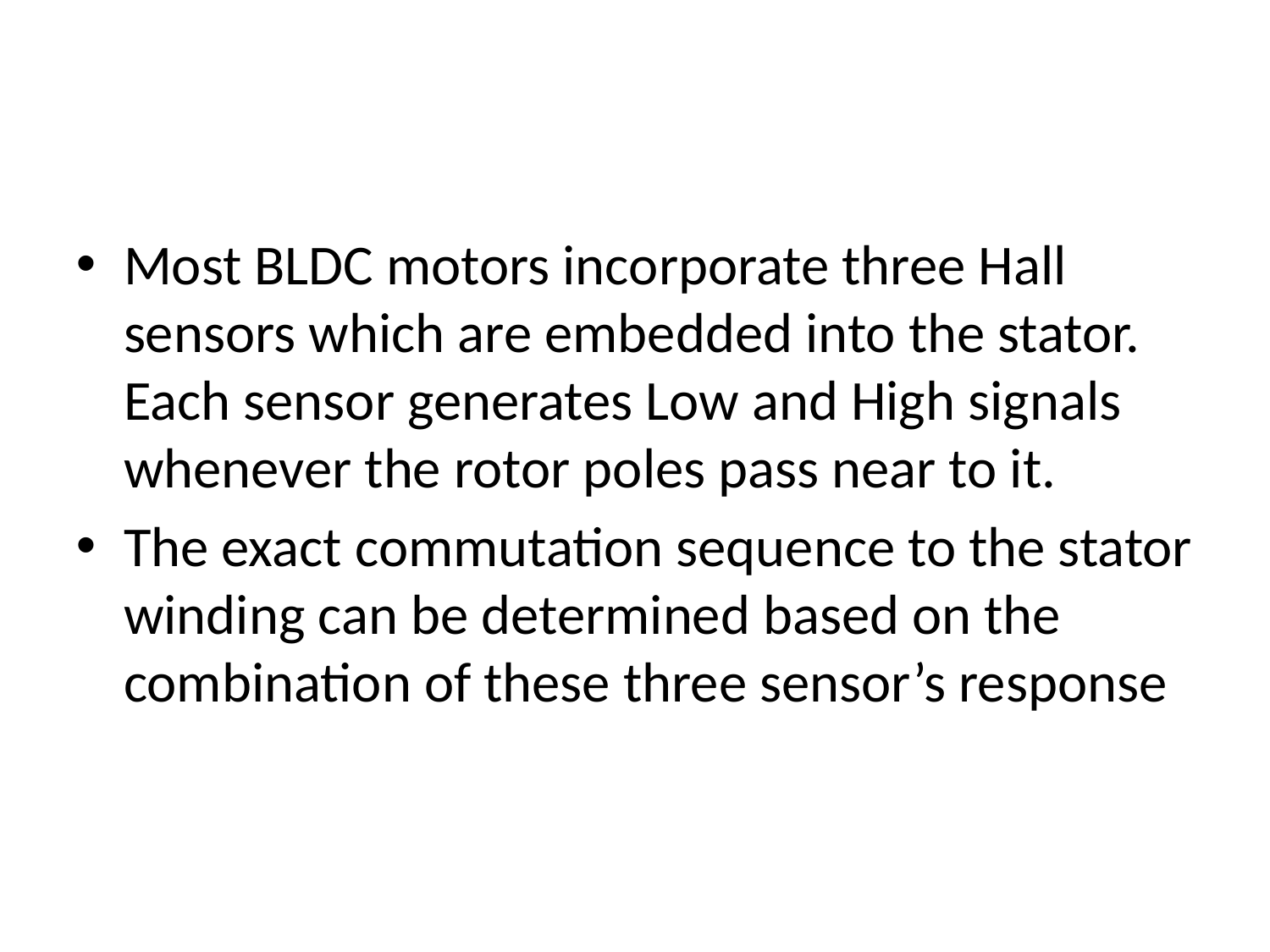

#
Most BLDC motors incorporate three Hall sensors which are embedded into the stator. Each sensor generates Low and High signals whenever the rotor poles pass near to it.
The exact commutation sequence to the stator winding can be determined based on the combination of these three sensor’s response